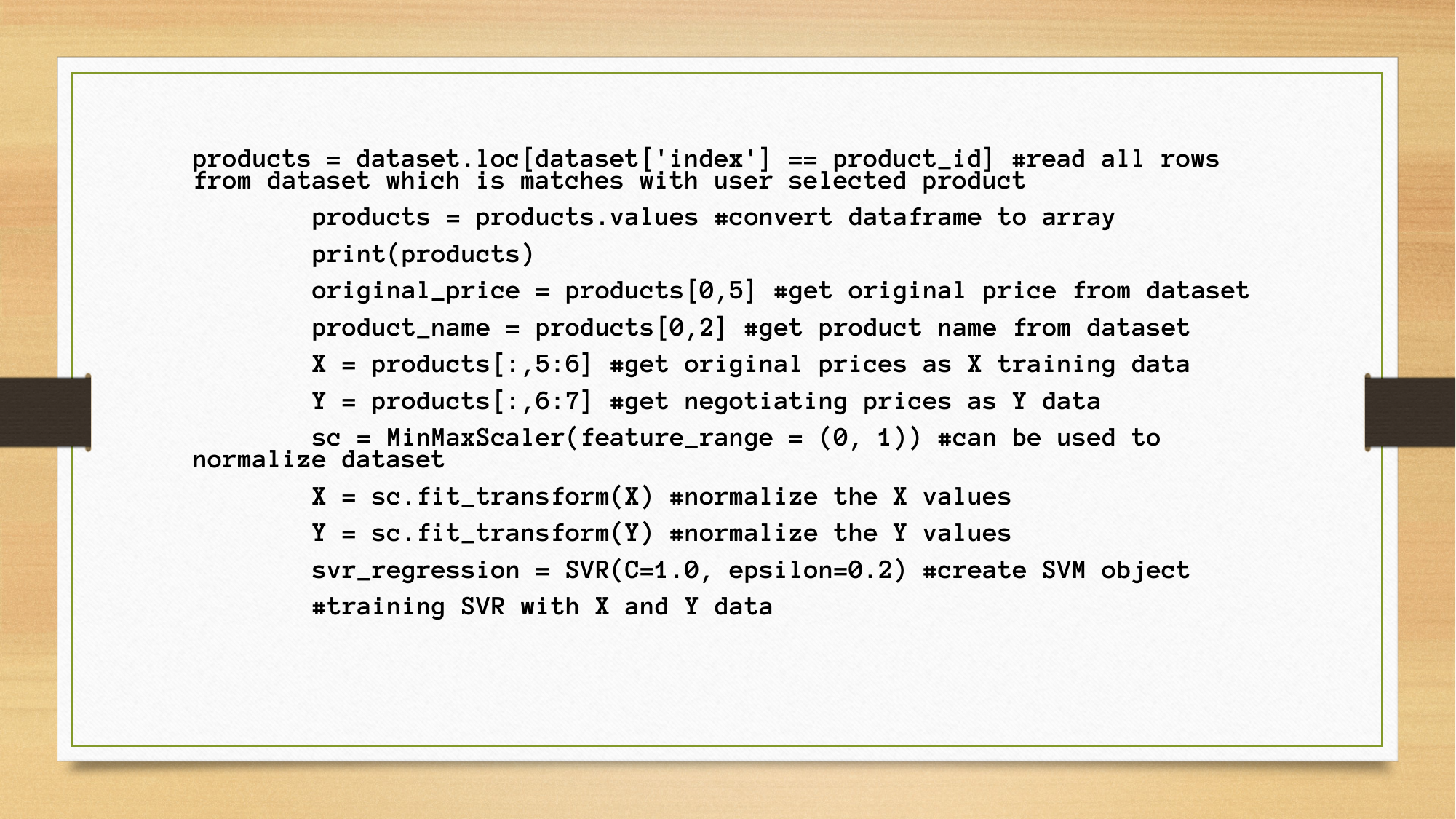

products = dataset.loc[dataset['index'] == product_id] #read all rows from dataset which is matches with user selected product
        products = products.values #convert dataframe to array
        print(products)
        original_price = products[0,5] #get original price from dataset
        product_name = products[0,2] #get product name from dataset
        X = products[:,5:6] #get original prices as X training data
        Y = products[:,6:7] #get negotiating prices as Y data
        sc = MinMaxScaler(feature_range = (0, 1)) #can be used to normalize dataset
        X = sc.fit_transform(X) #normalize the X values
        Y = sc.fit_transform(Y) #normalize the Y values
        svr_regression = SVR(C=1.0, epsilon=0.2) #create SVM object
        #training SVR with X and Y data